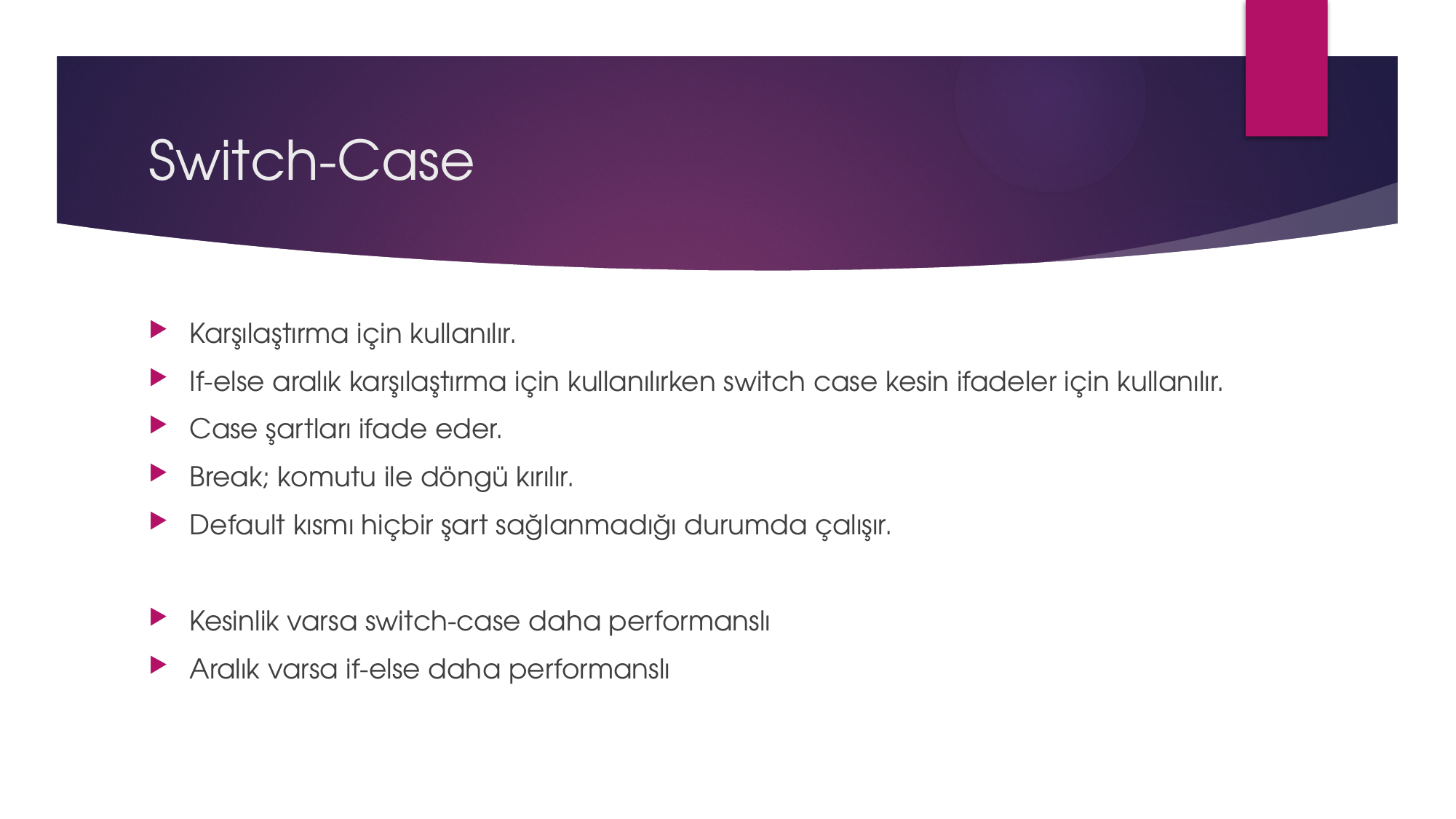

# Switch-Case
Karşılaştırma için kullanılır.
If-else aralık karşılaştırma için kullanılırken switch case kesin ifadeler için kullanılır.
Case şartları ifade eder.
Break; komutu ile döngü kırılır.
Default kısmı hiçbir şart sağlanmadığı durumda çalışır.

Kesinlik varsa switch-case daha performanslı
Aralık varsa if-else daha performanslı